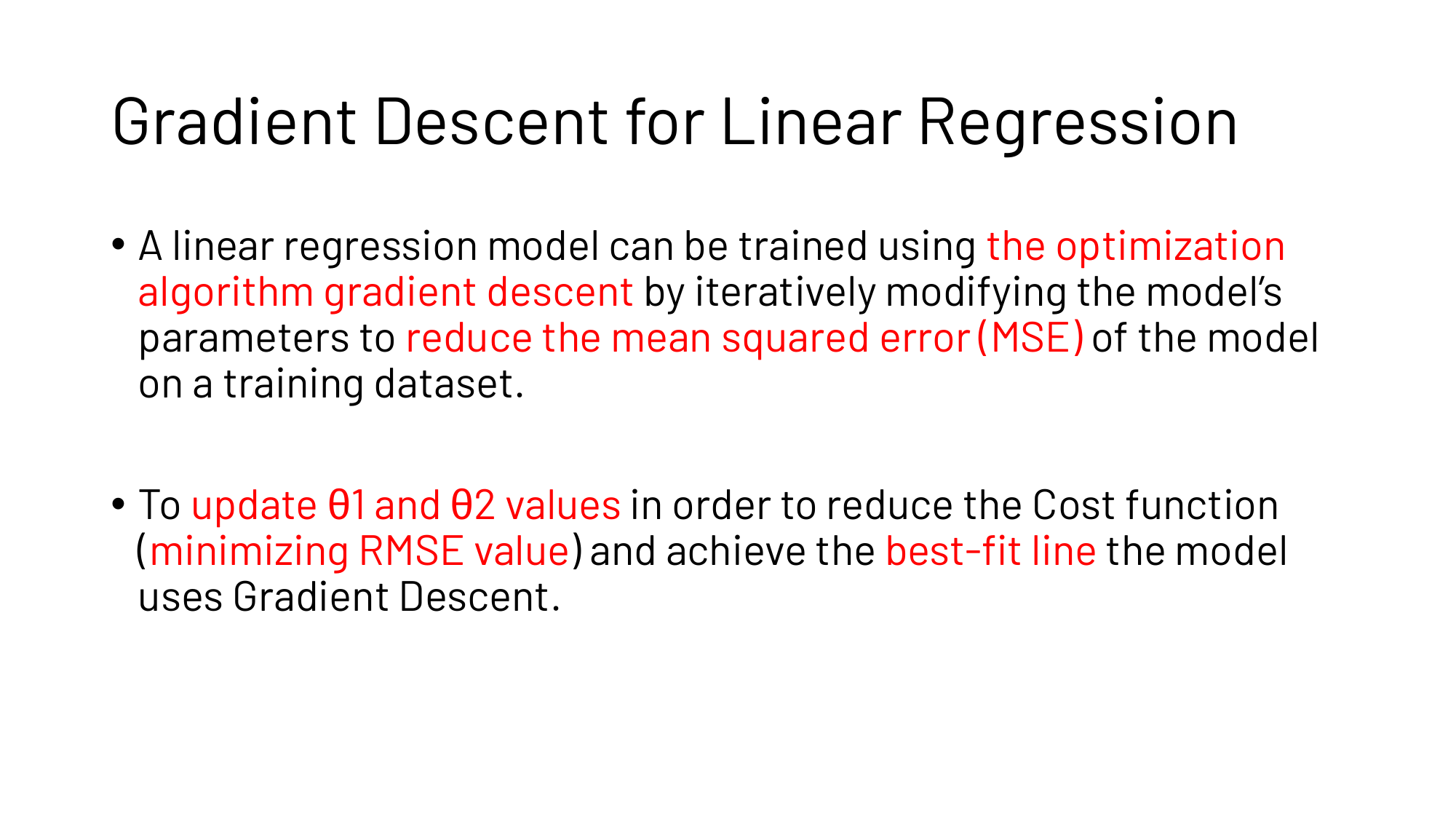

# Gradient Descent for Linear Regression
A linear regression model can be trained using the optimization algorithm gradient descent by iteratively modifying the model’s parameters to reduce the mean squared error (MSE) of the model on a training dataset.

To update θ1 and θ2 values in order to reduce the Cost function (minimizing RMSE value) and achieve the best-fit line the model uses Gradient Descent.